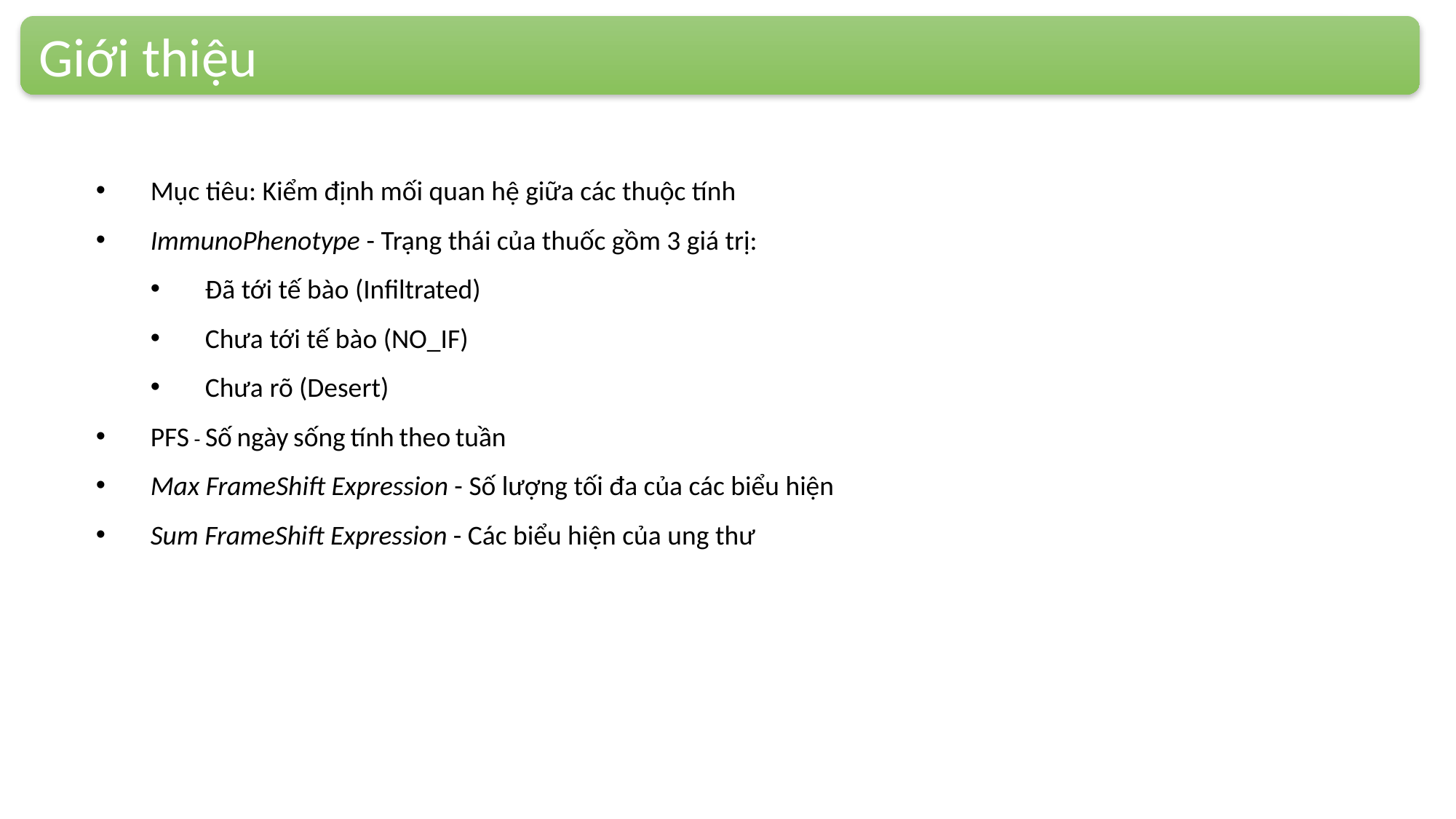

Giới thiệu
Mục tiêu: Kiểm định mối quan hệ giữa các thuộc tính
ImmunoPhenotype - Trạng thái của thuốc gồm 3 giá trị:
Đã tới tế bào (Infiltrated)
Chưa tới tế bào (NO_IF)
Chưa rõ (Desert)
PFS - Số ngày sống tính theo tuần
Max FrameShift Expression - Số lượng tối đa của các biểu hiện
Sum FrameShift Expression - Các biểu hiện của ung thư